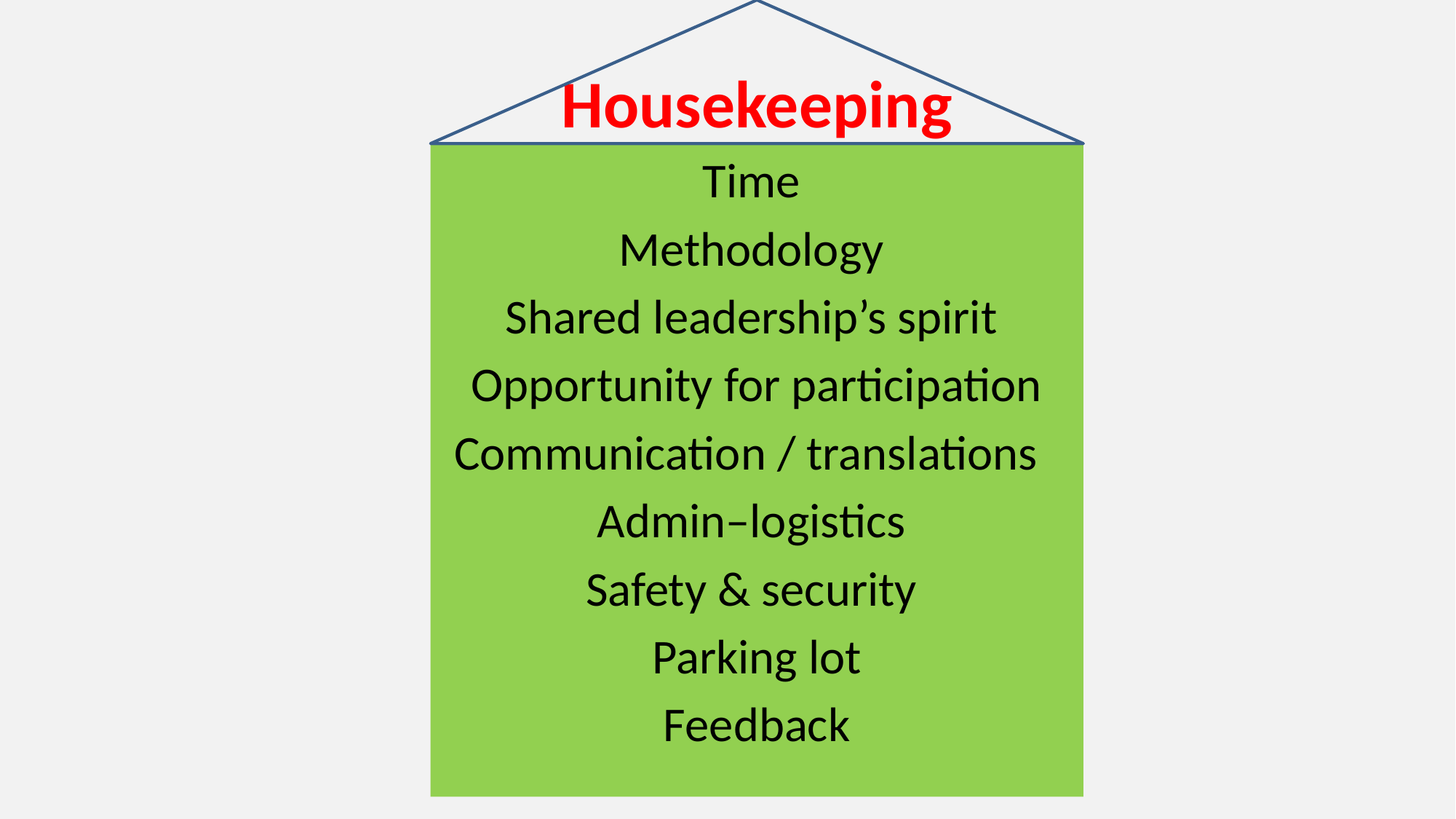

# Housekeeping
Time
Methodology
Shared leadership’s spirit
Opportunity for participation
Communication / translations
Admin–logistics
Safety & security
Parking lot
 Feedback